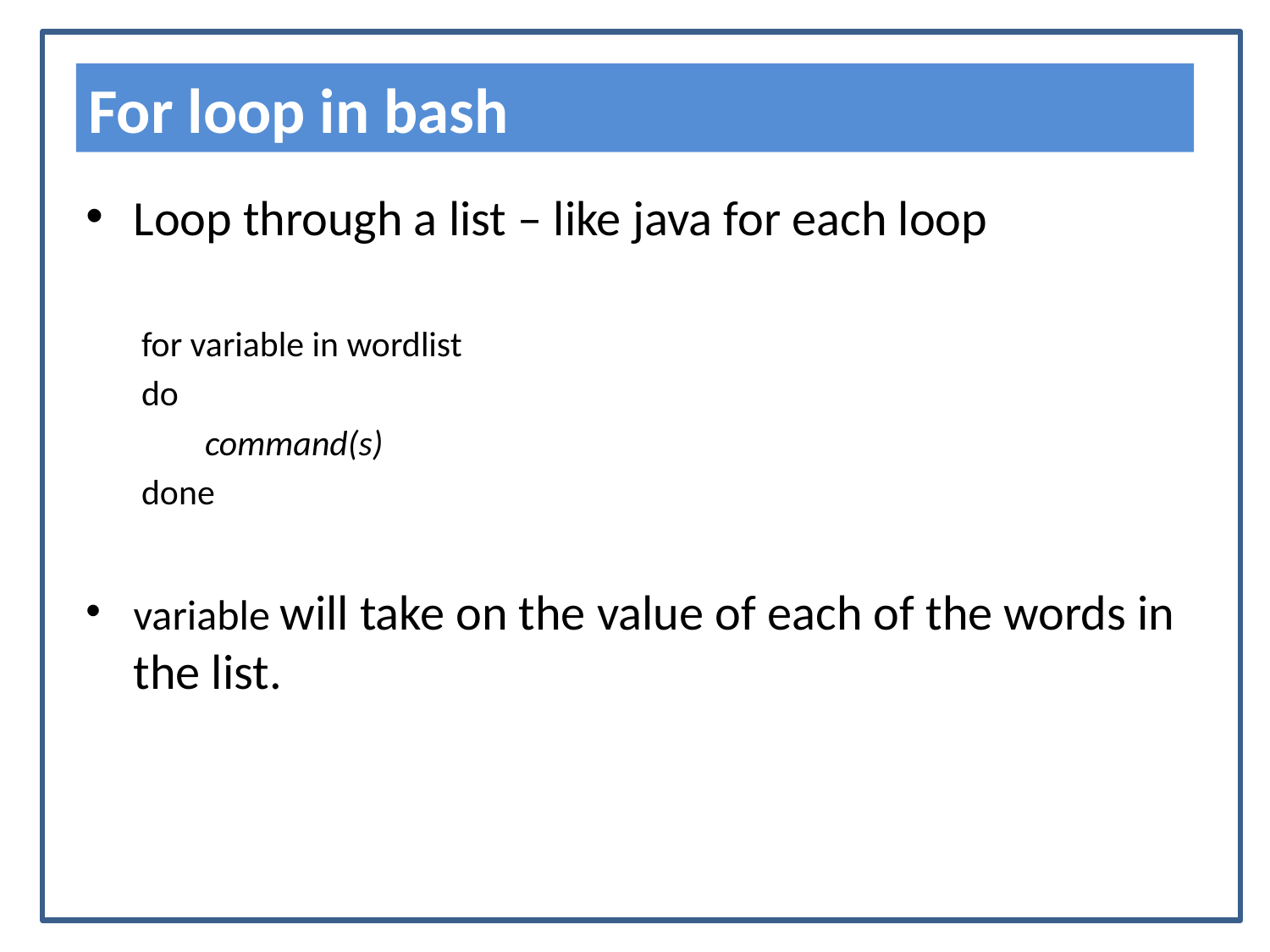

For loop in bash
Loop through a list – like java for each loop

for variable in wordlist
do
command(s)
done

variable will take on the value of each of the words in the list.